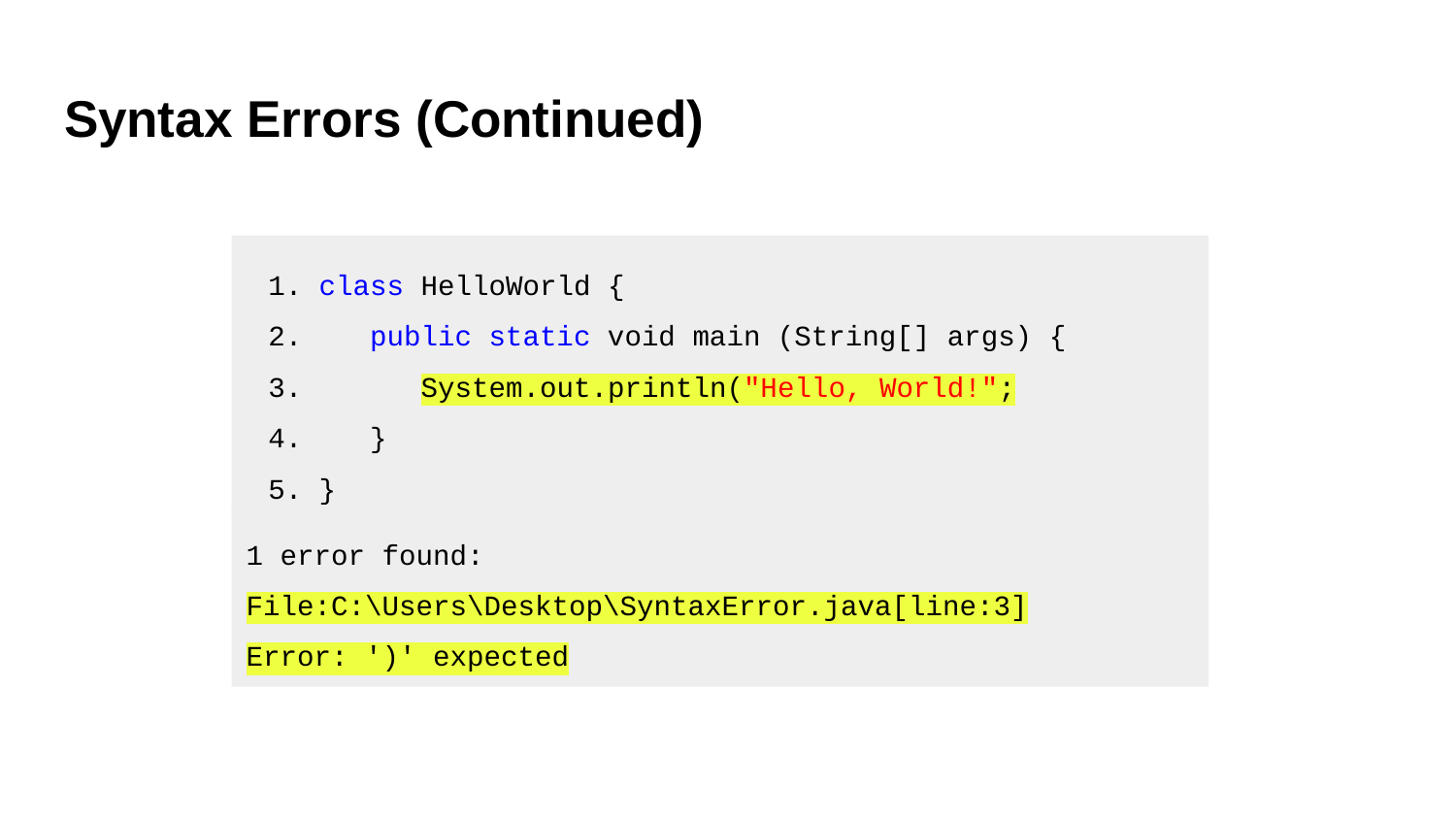

# Syntax Errors (Continued)
class HelloWorld {
   public static void main (String[] args) {
      System.out.println("Hello, World!";
   }
}
1 error found:
File:C:\Users\Desktop\SyntaxError.java[line:3]
Error: ')' expected